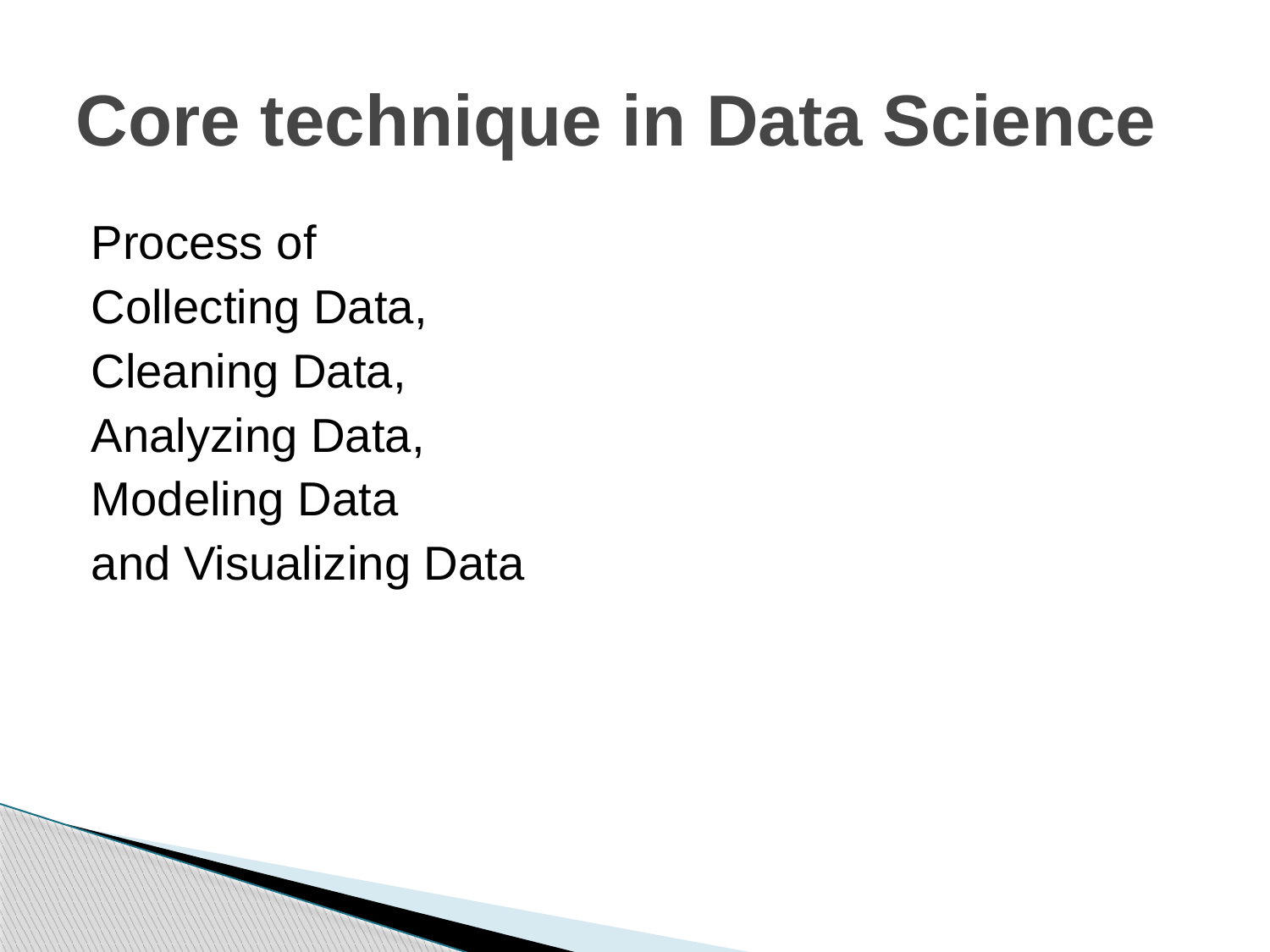

# Core technique in Data Science
Process of
Collecting Data,
Cleaning Data,
Analyzing Data,
Modeling Data
and Visualizing Data